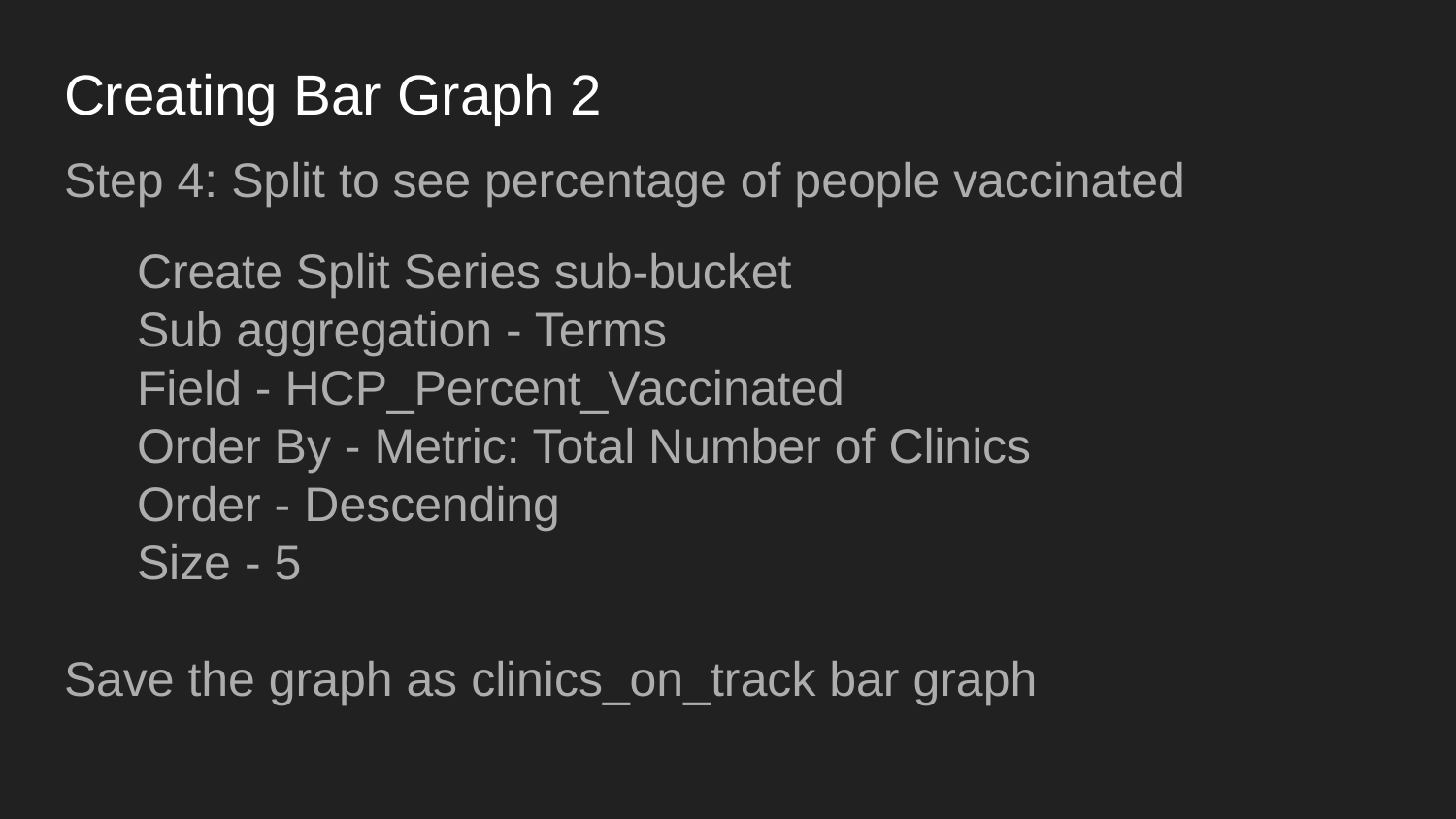

# Creating Bar Graph 2
Step 4: Split to see percentage of people vaccinated
Create Split Series sub-bucket
Sub aggregation - Terms
Field - HCP_Percent_Vaccinated
Order By - Metric: Total Number of Clinics
Order - Descending
Size - 5

Save the graph as clinics_on_track bar graph